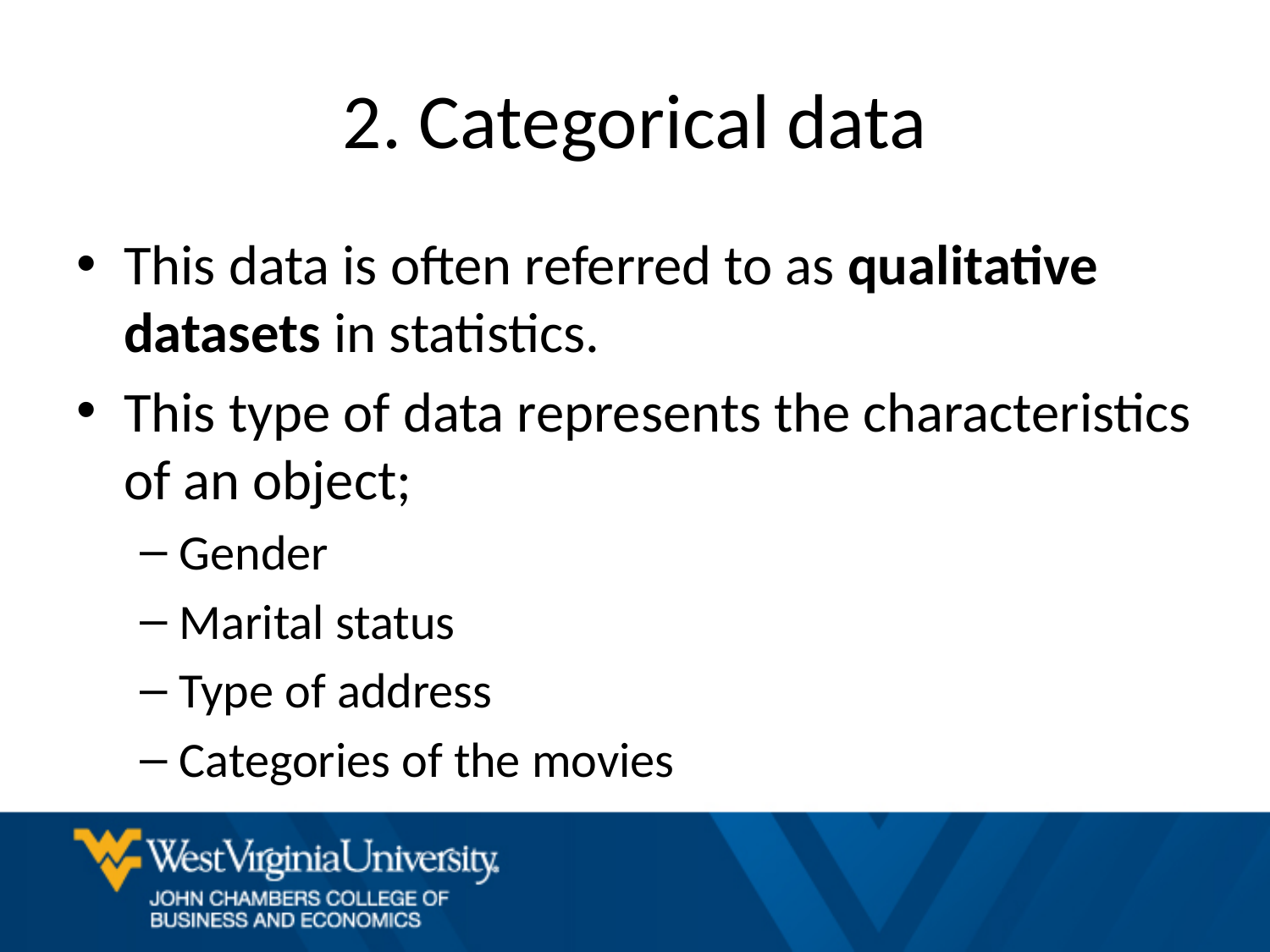

# 2. Categorical data
This data is often referred to as qualitative datasets in statistics.
This type of data represents the characteristics of an object;
Gender
Marital status
Type of address
Categories of the movies